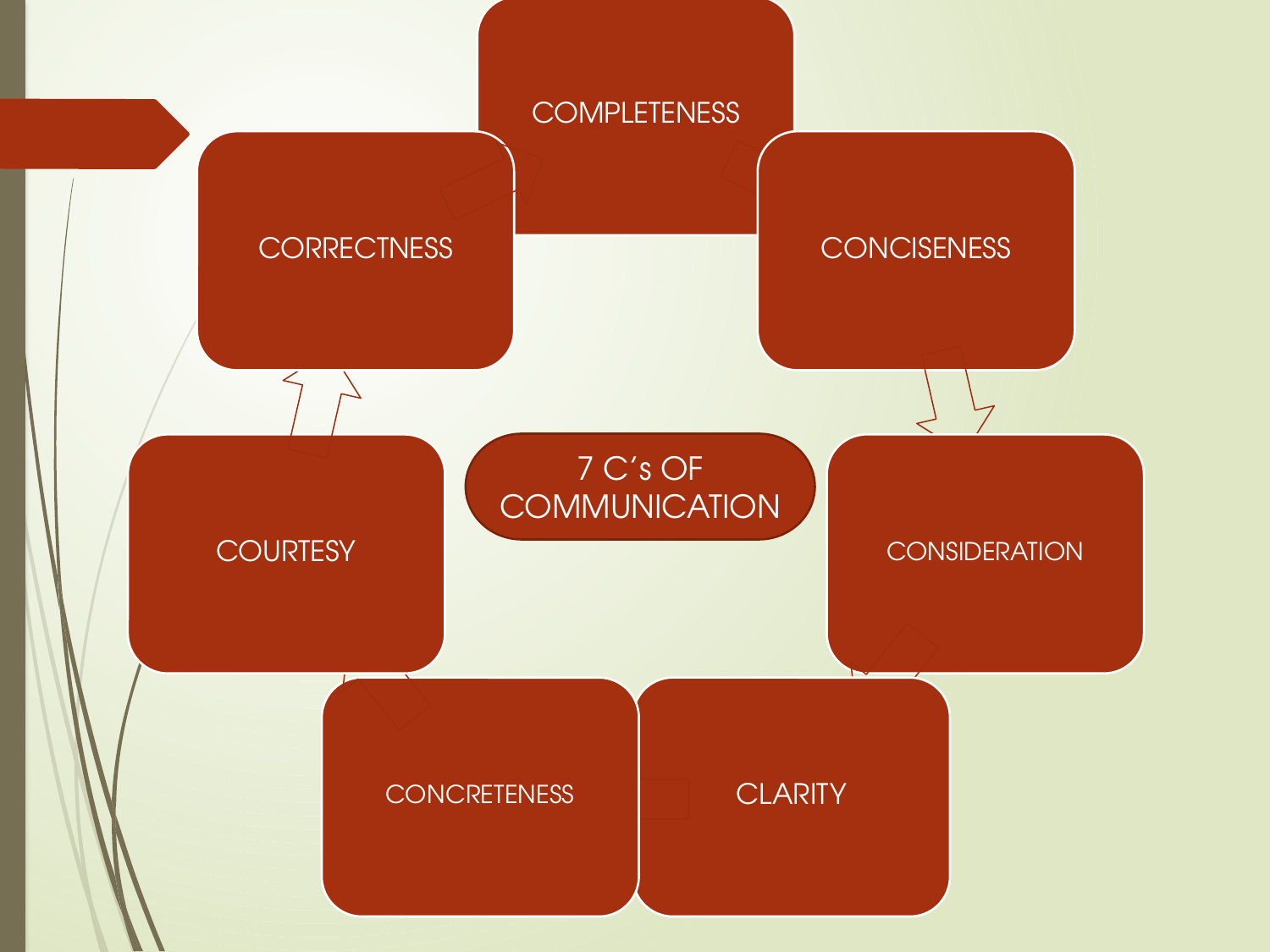

CONCISENESS
CONSIDERATION
CLARITY
COMPLETENESS
COURTESY
CORRECTNESS
CONCRETENESS
7 C’s OF COMMUNICATION